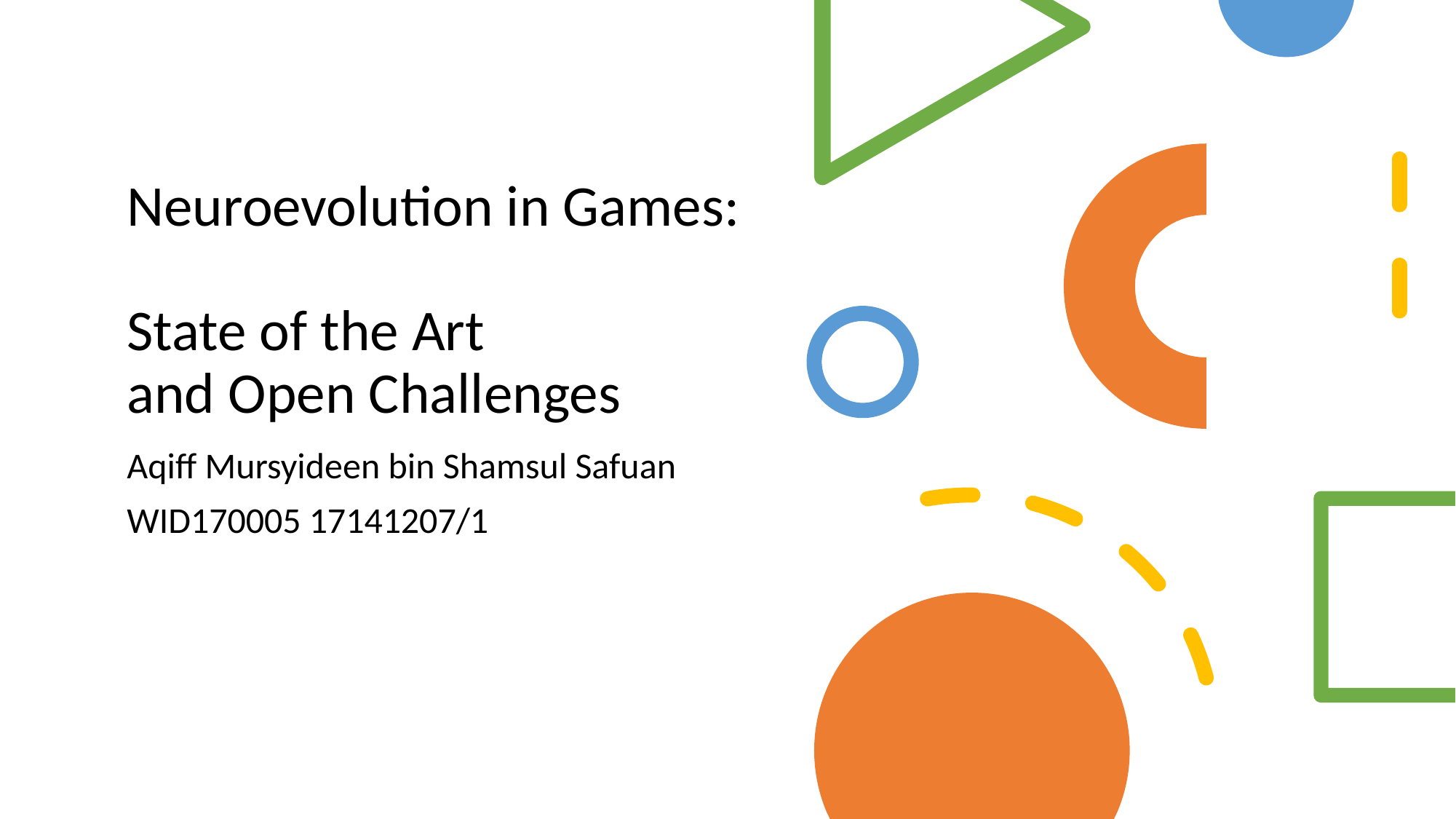

# Neuroevolution in Games: State of the Art and Open Challenges

Aqiff Mursyideen bin Shamsul Safuan
WID170005 17141207/1